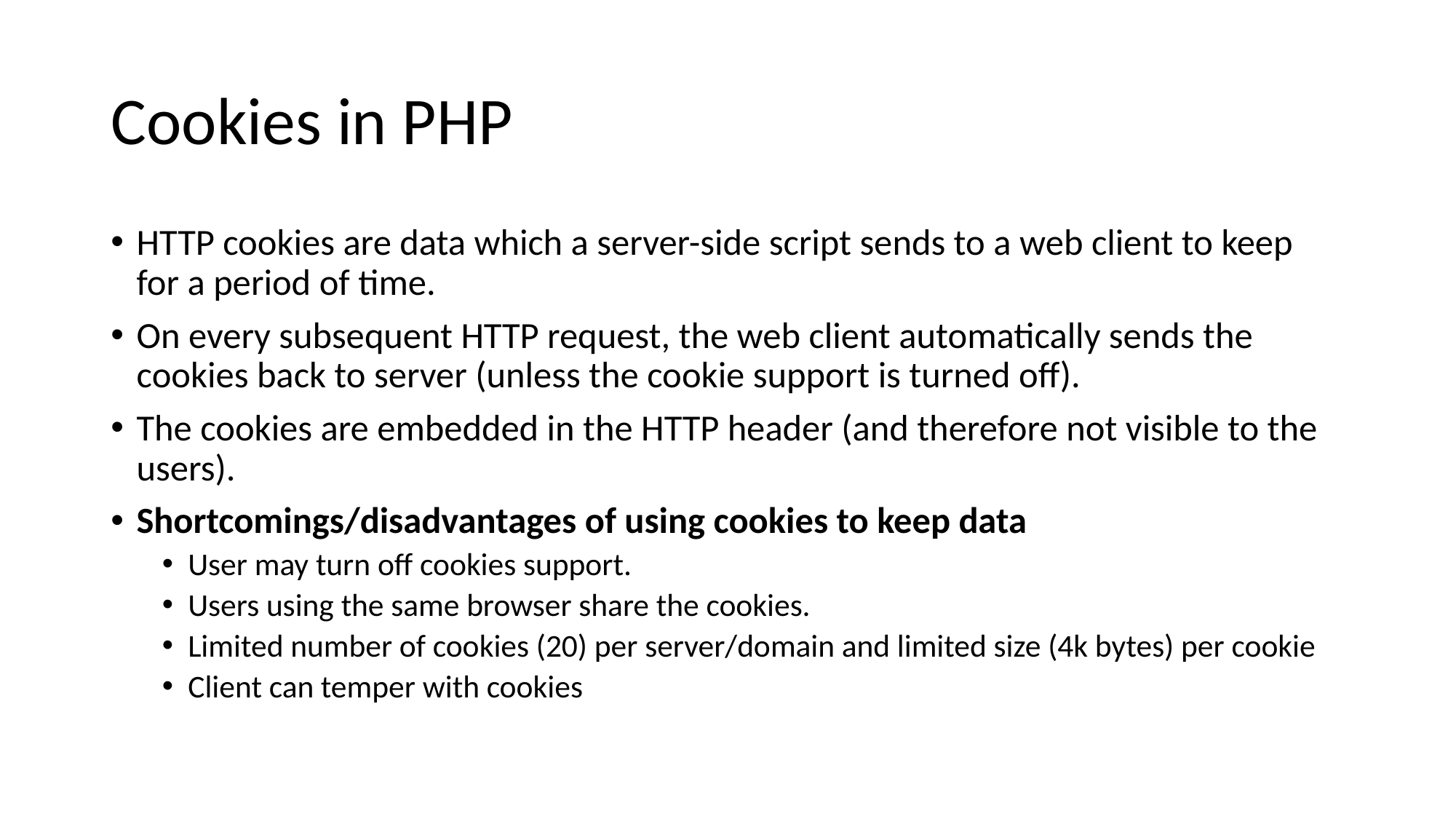

# Cookies in PHP
HTTP cookies are data which a server-side script sends to a web client to keep for a period of time.
On every subsequent HTTP request, the web client automatically sends the cookies back to server (unless the cookie support is turned off).
The cookies are embedded in the HTTP header (and therefore not visible to the users).
Shortcomings/disadvantages of using cookies to keep data
User may turn off cookies support.
Users using the same browser share the cookies.
Limited number of cookies (20) per server/domain and limited size (4k bytes) per cookie
Client can temper with cookies